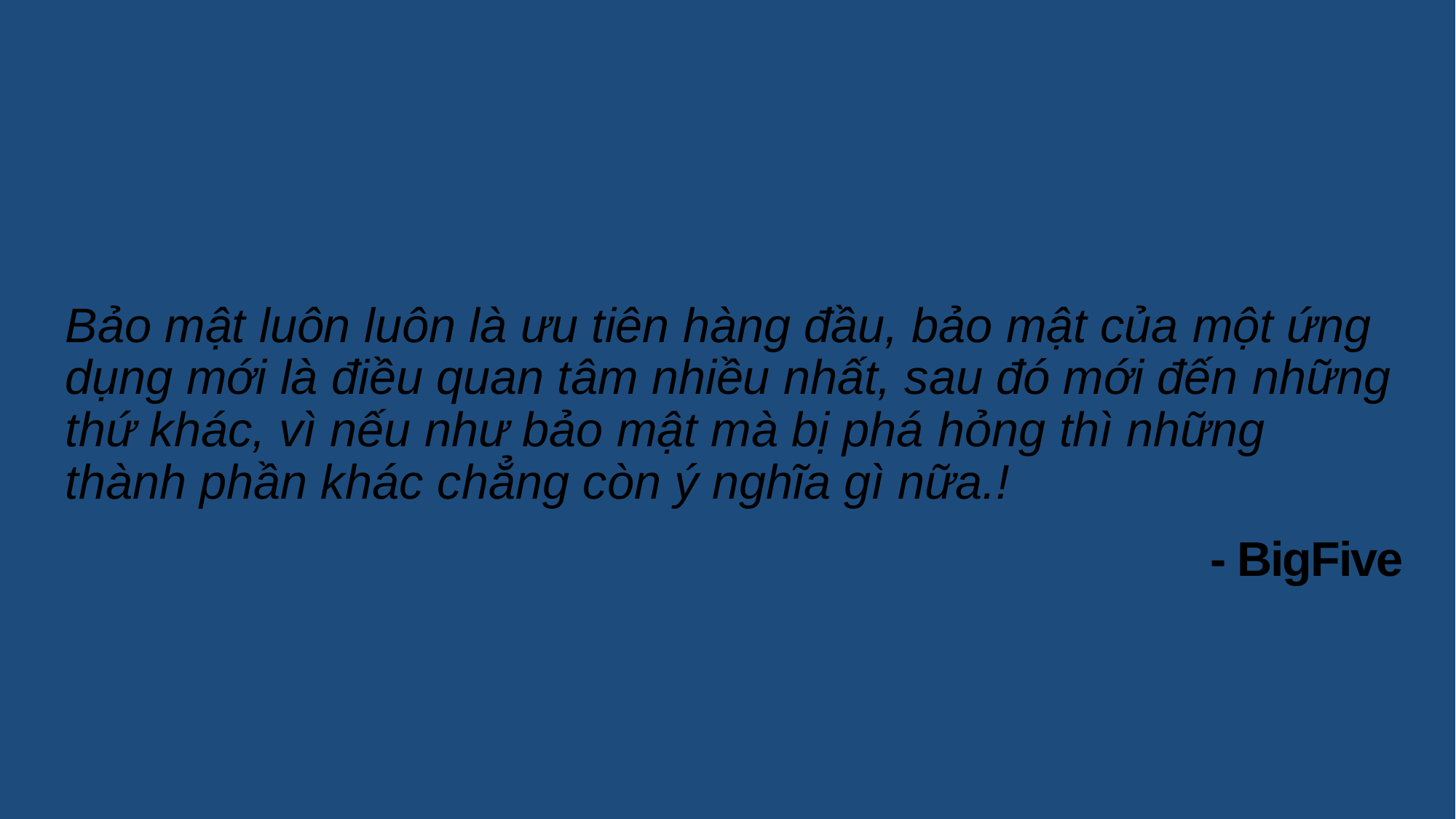

Bảo mật luôn luôn là ưu tiên hàng đầu, bảo mật của một ứng dụng mới là điều quan tâm nhiều nhất, sau đó mới đến những thứ khác, vì nếu như bảo mật mà bị phá hỏng thì những thành phần khác chẳng còn ý nghĩa gì nữa.!
# - BigFive